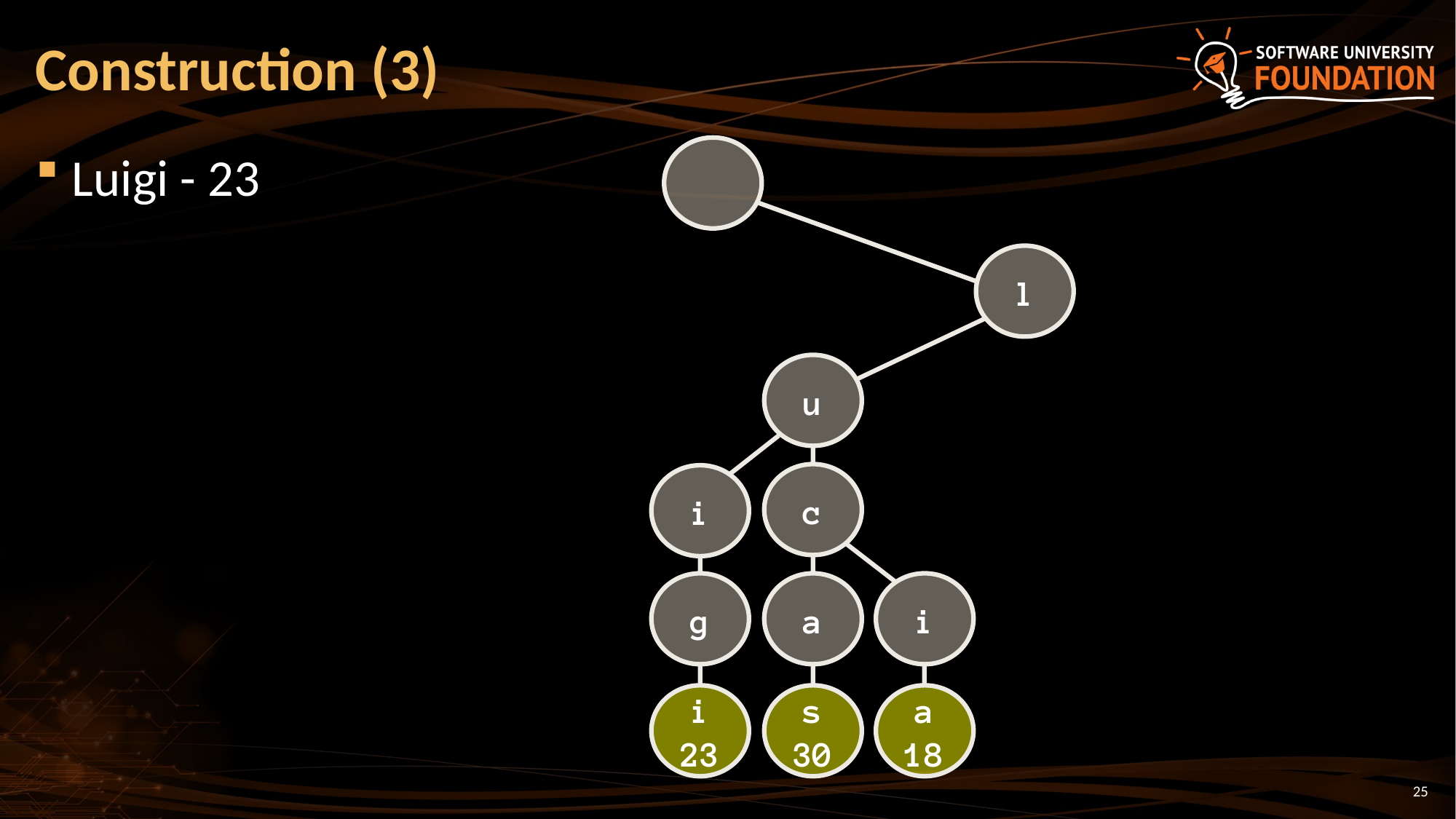

# Construction (3)
Luigi - 23

l

u

c
i

g
a
i

i
23
s
30
a
18
25